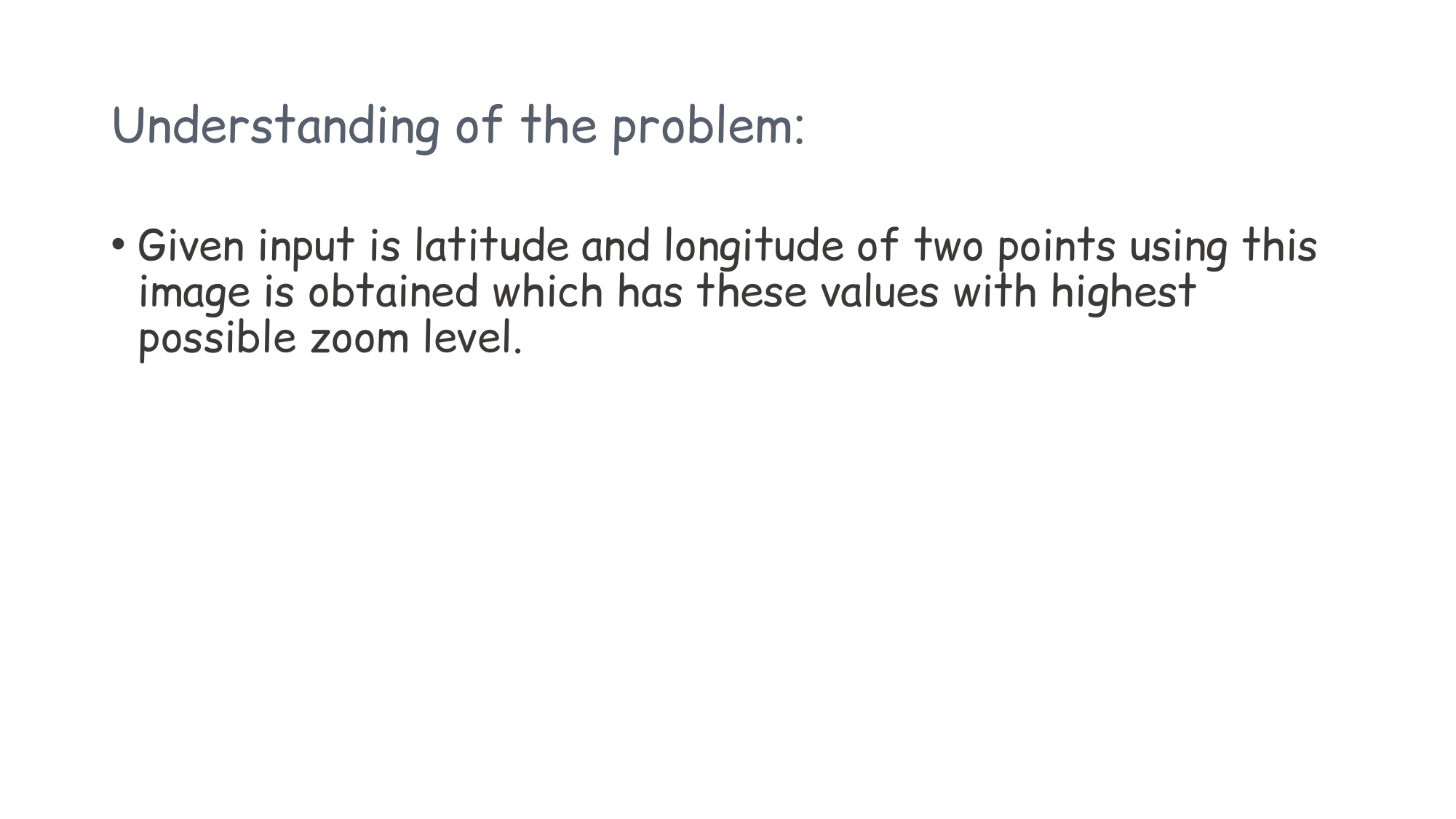

# Understanding of the problem:
Given input is latitude and longitude of two points using this image is obtained which has these values with highest possible zoom level.